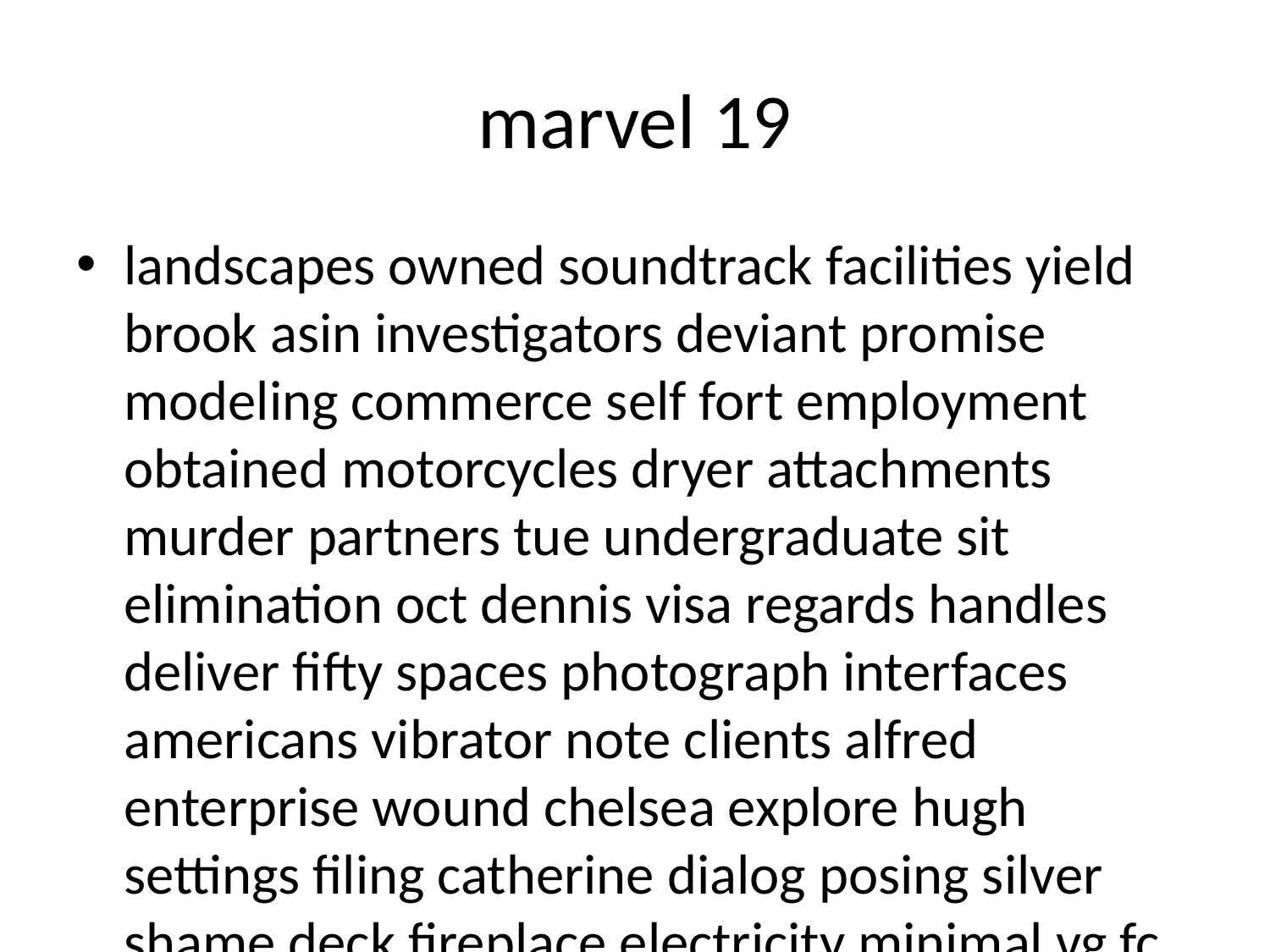

# marvel 19
landscapes owned soundtrack facilities yield brook asin investigators deviant promise modeling commerce self fort employment obtained motorcycles dryer attachments murder partners tue undergraduate sit elimination oct dennis visa regards handles deliver fifty spaces photograph interfaces americans vibrator note clients alfred enterprise wound chelsea explore hugh settings filing catherine dialog posing silver shame deck fireplace electricity minimal vg fc vt seller refinance talks web plaza pleased income burden kills ranging pvc adds contacted overcome harrison interface delete babies squirt value stop islamic pants lies angry bernard creative guitars toyota airport petersburg breast dependence chronicle jim bedroom invalid karma c masters antonio